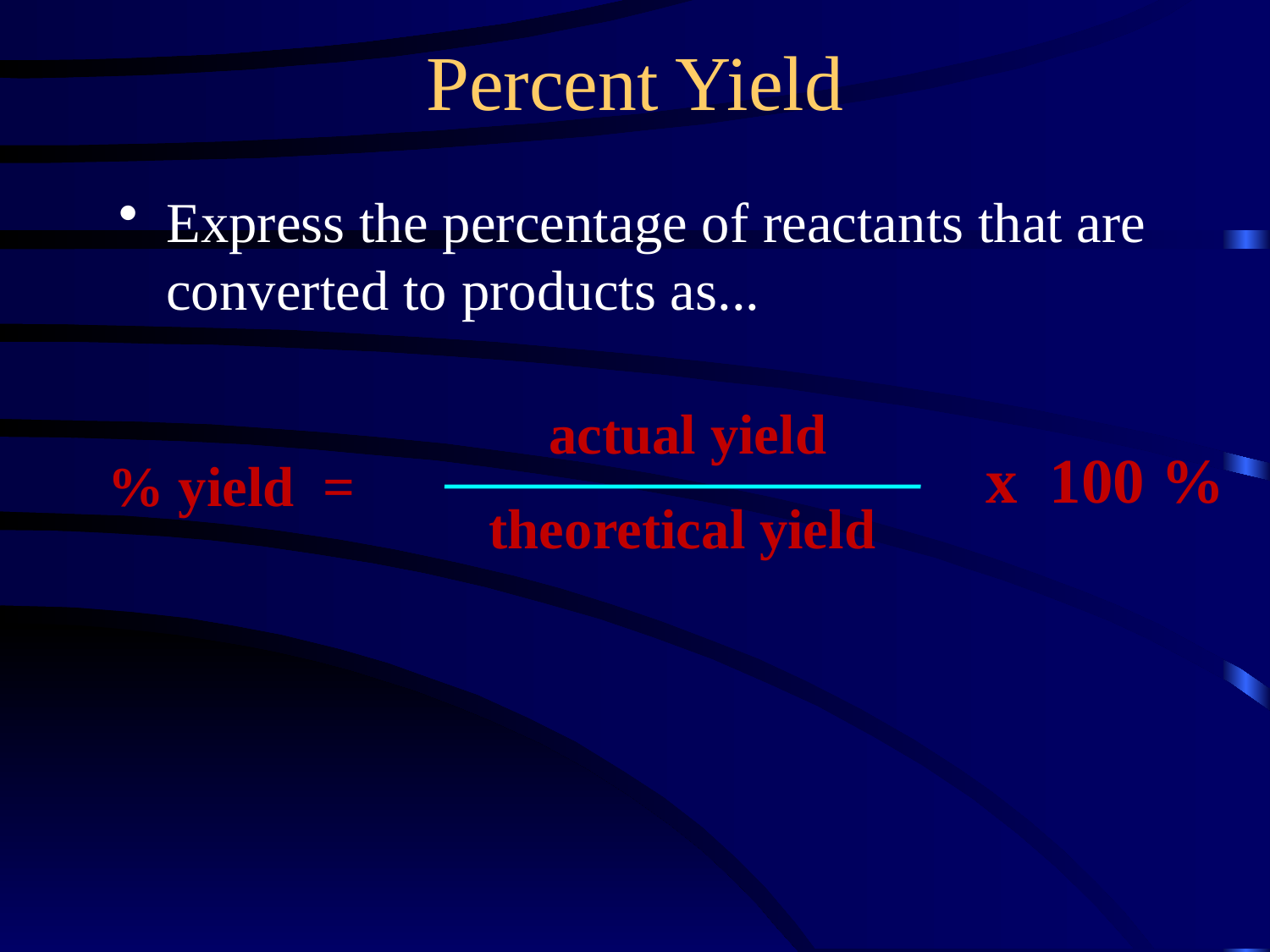

Percent Yield
Express the percentage of reactants that are converted to products as...
actual yield
x  100 %
% yield  =

theoretical yield